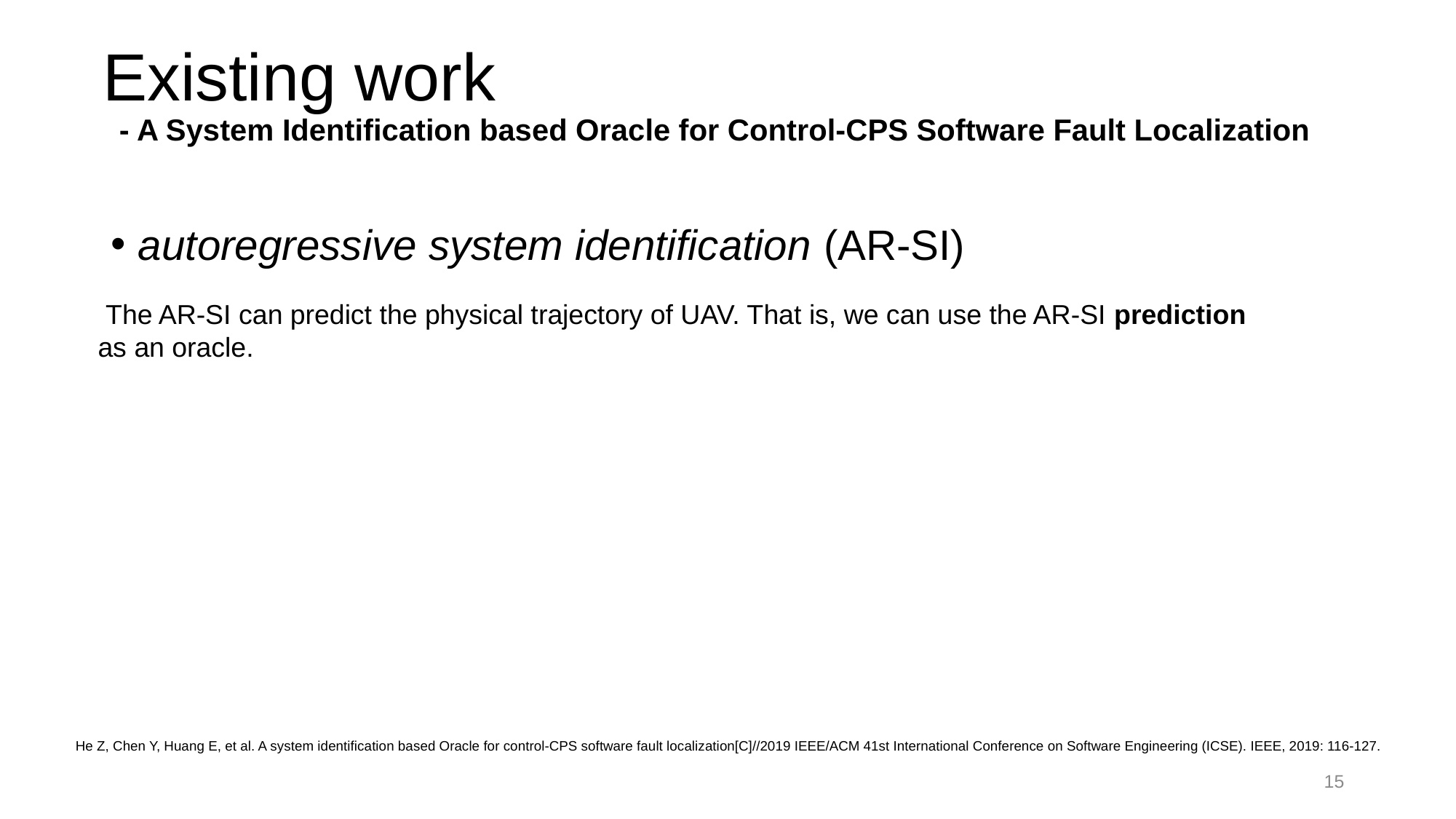

Existing work
  - A System Identification based Oracle for Control-CPS Software Fault Localization
autoregressive system identification (AR-SI)

  The AR-SI can predict the physical trajectory of UAV. That is, we can use the AR-SI prediction
 as an oracle.
He Z, Chen Y, Huang E, et al. A system identification based Oracle for control-CPS software fault localization[C]//2019 IEEE/ACM 41st International Conference on Software Engineering (ICSE). IEEE, 2019: 116-127.
15